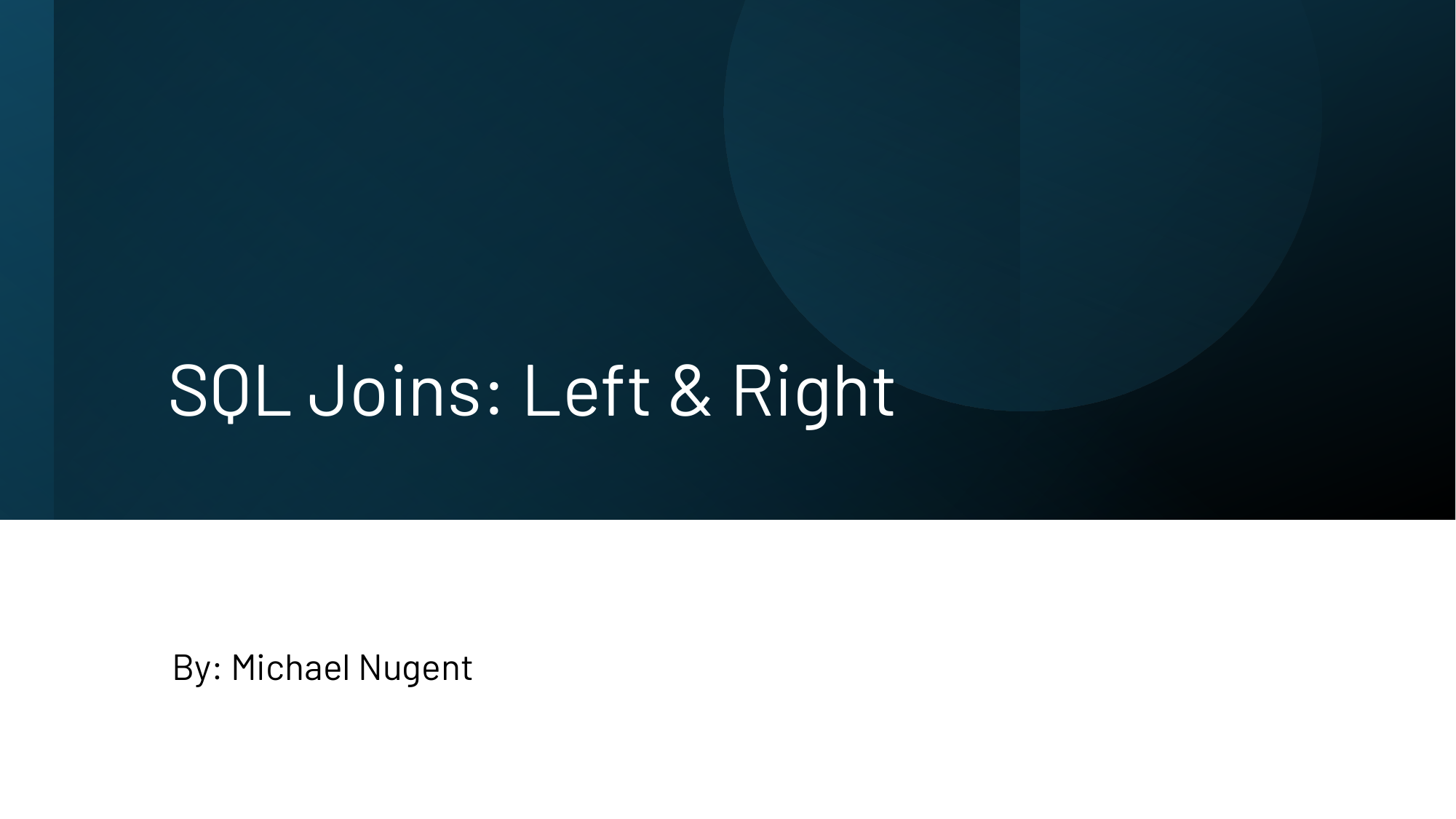

# SQL Joins: Left & Right
By: Michael Nugent